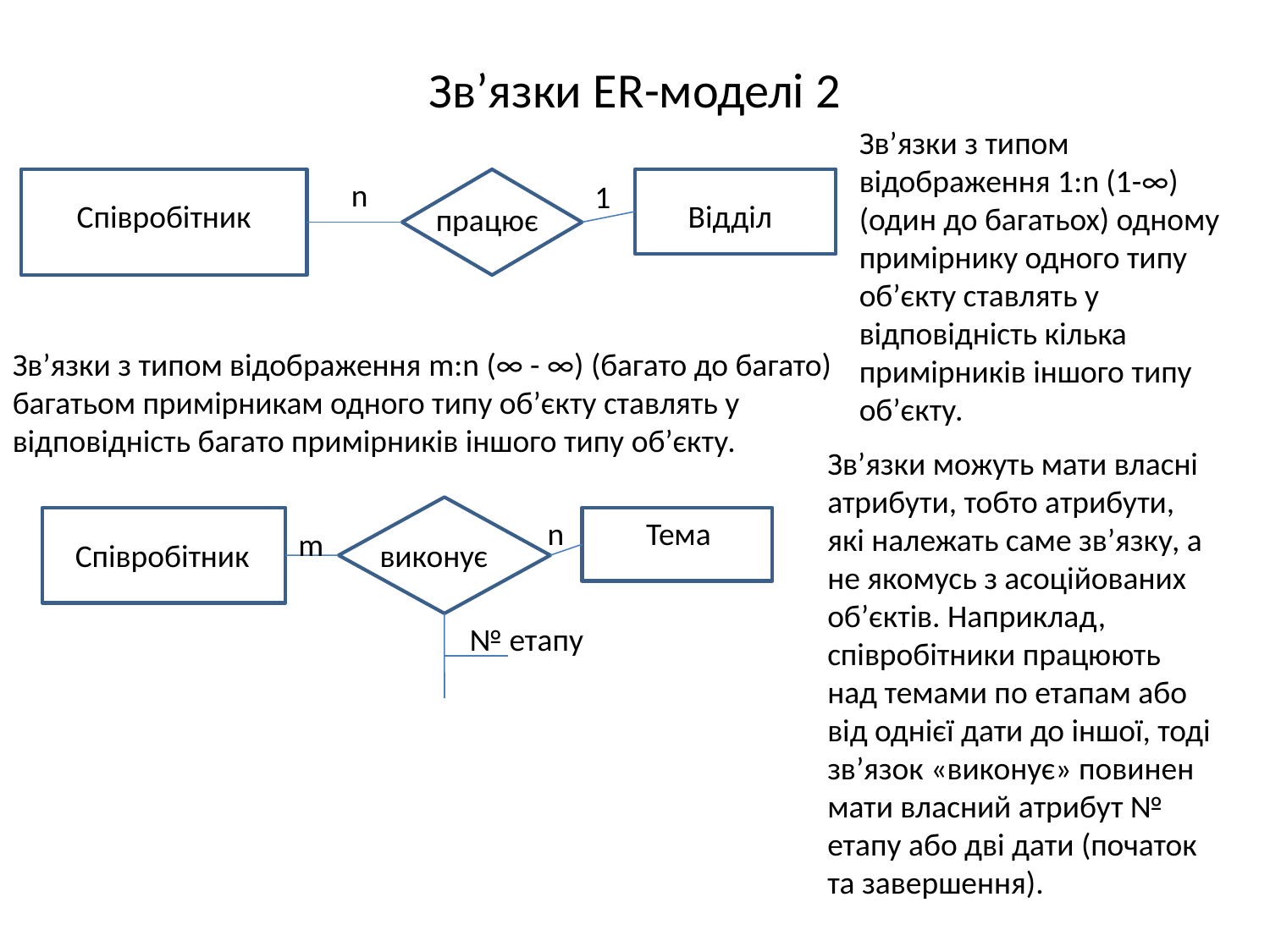

# Зв’язки ЕR-моделі 2
Зв’язки з типом відображення 1:n (1-∞)(один до багатьох) одному примірнику одного типу об’єкту ставлять у відповідність кілька примірників іншого типу об’єкту.

n

1
Співробітник
Відділ
працює
Зв’язки з типом відображення m:n (∞ - ∞) (багато до багато) багатьом примірникам одного типу об’єкту ставлять у відповідність багато примірників іншого типу об’єкту.
Зв’язки можуть мати власні атрибути, тобто атрибути, які належать саме зв’язку, а не якомусь з асоційованих об’єктів. Наприклад, співробітники працюють над темами по етапам або від однієї дати до іншої, тоді зв’язок «виконує» повинен мати власний атрибут № етапу або дві дати (початок та завершення).

n

Тема
m
Співробітник
виконує
№ етапу